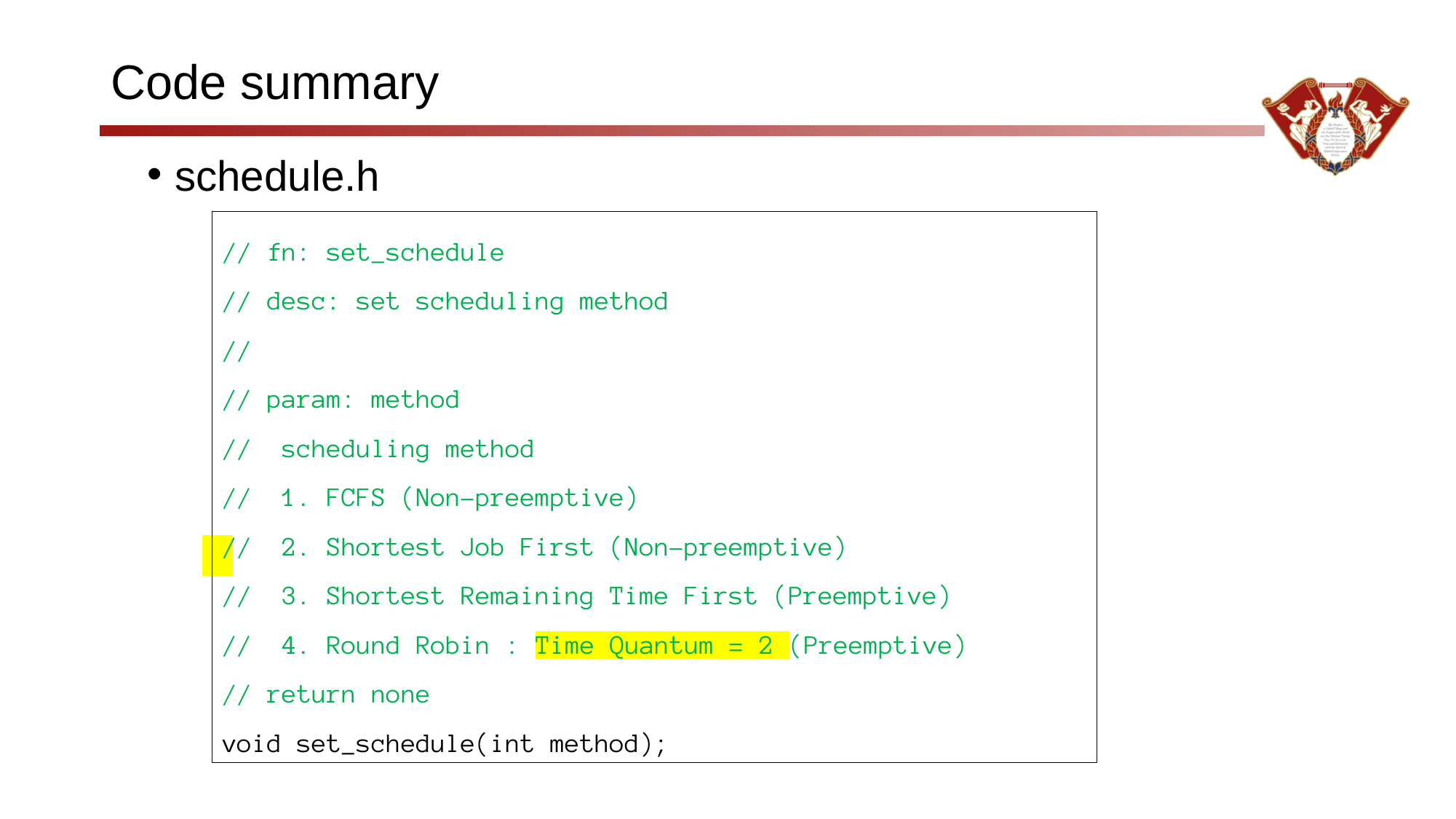

# Code summary
schedule.h

// fn: set_schedule
// desc: set scheduling method
//
// param: method
//  scheduling method
//  1. FCFS (Non-preemptive)
//  2. Shortest Job First (Non-preemptive)
//  3. Shortest Remaining Time First (Preemptive)
//  4. Round Robin : Time Quantum = 2 (Preemptive)
// return none
void set_schedule(int method);